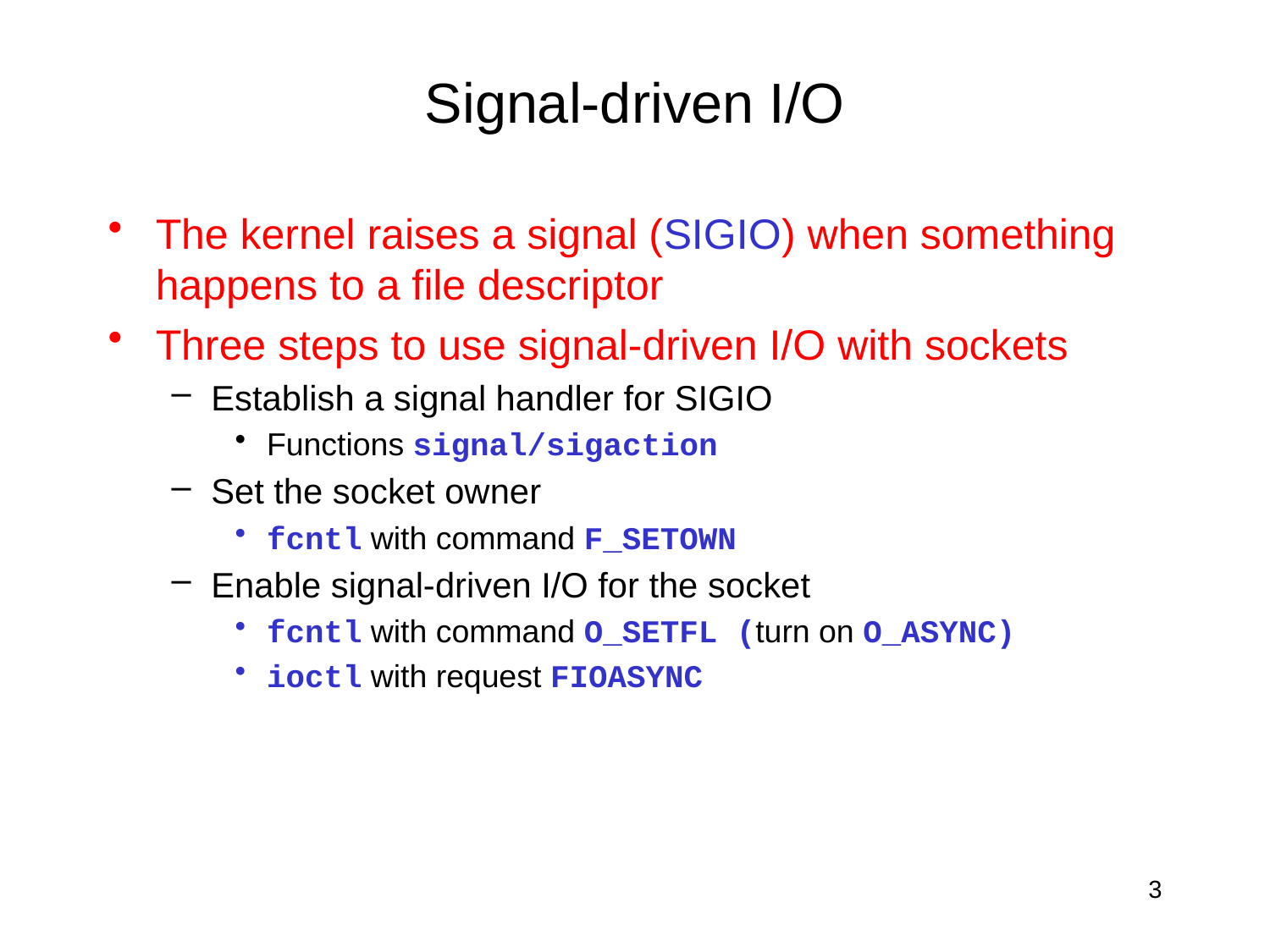

# Signal-driven I/O
The kernel raises a signal (SIGIO) when something happens to a file descriptor
Three steps to use signal-driven I/O with sockets
Establish a signal handler for SIGIO
Functions signal/sigaction
Set the socket owner
fcntl with command F_SETOWN
Enable signal-driven I/O for the socket
fcntl with command O_SETFL (turn on O_ASYNC)
ioctl with request FIOASYNC
3